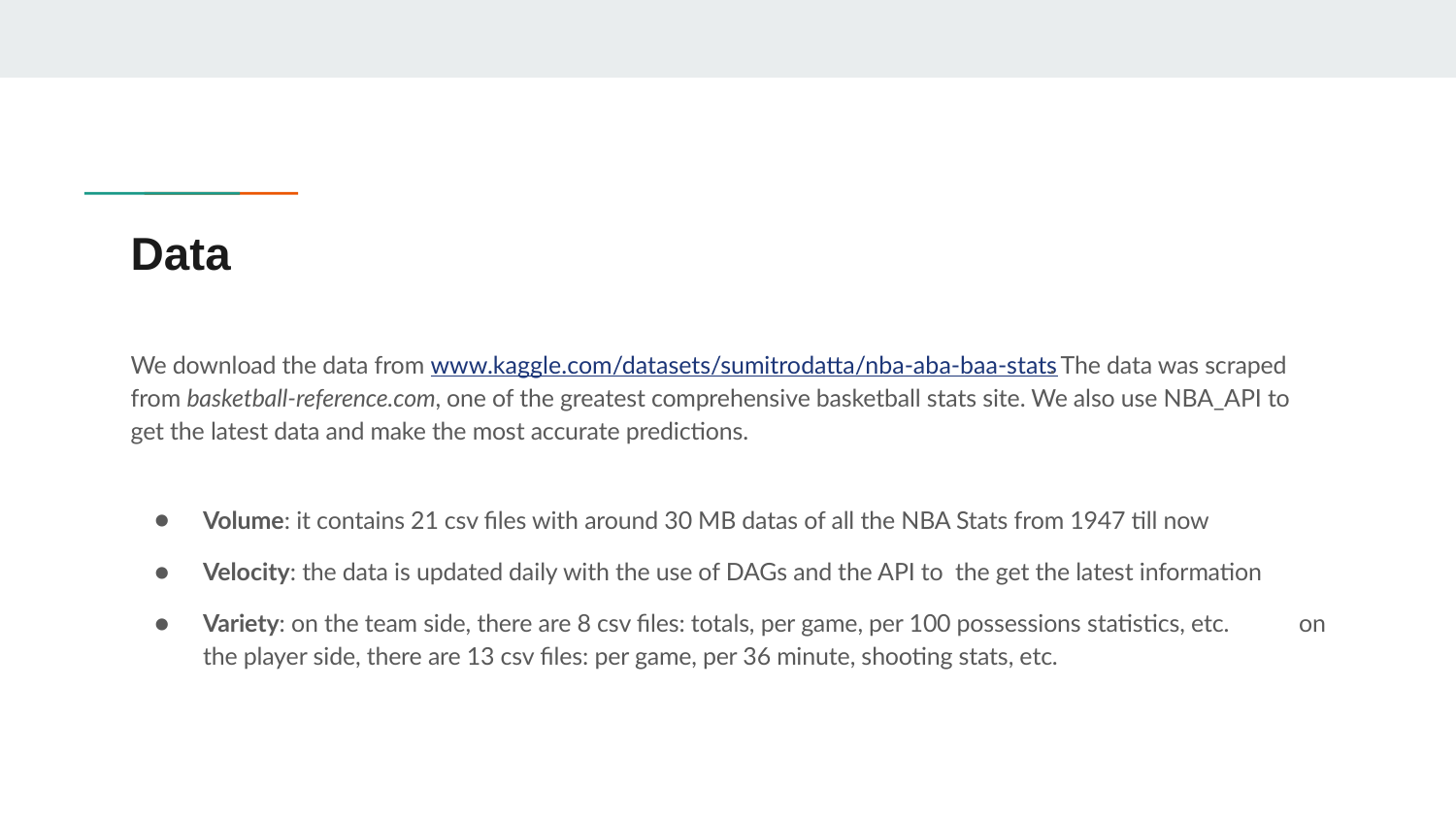

# Data
We download the data from www.kaggle.com/datasets/sumitrodatta/nba-aba-baa-stats. The data was scraped from basketball-reference.com, one of the greatest comprehensive basketball stats site. We also use NBA_API to get the latest data and make the most accurate predictions.

Volume: it contains 21 csv files with around 30 MB datas of all the NBA Stats from 1947 till now
Velocity: the data is updated daily with the use of DAGs and the API to  the get the latest information
Variety: on the team side, there are 8 csv files: totals, per game, per 100 possessions statistics, etc. 	    on the player side, there are 13 csv files: per game, per 36 minute, shooting stats, etc.